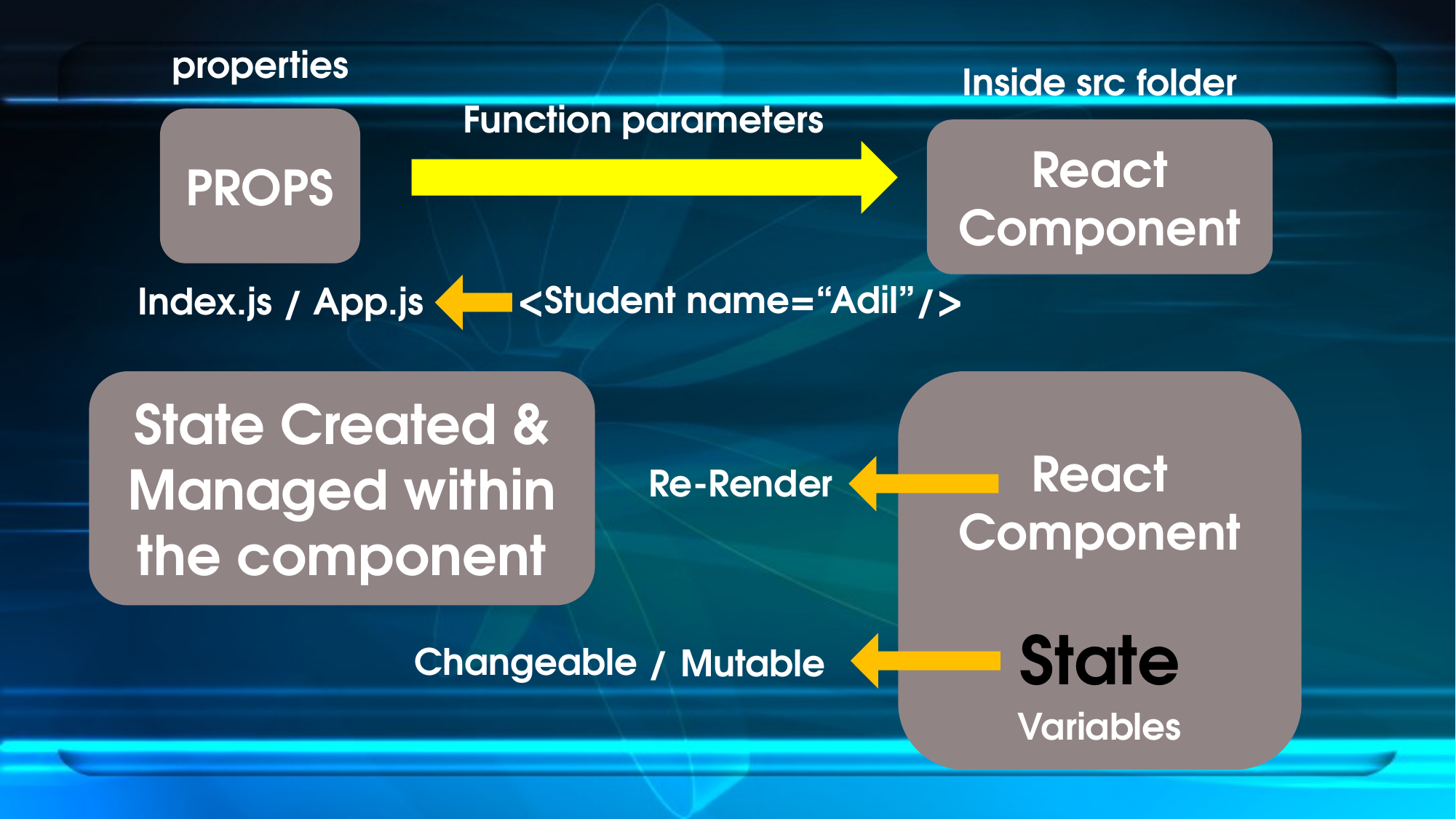

properties
Inside src folder
Function parameters
PROPS
React Component

<Student name=“Adil”/>
Index.js / App.js

State Created & Managed within the component
React Component

State
Re-Render

Changeable /

Mutable
Variables